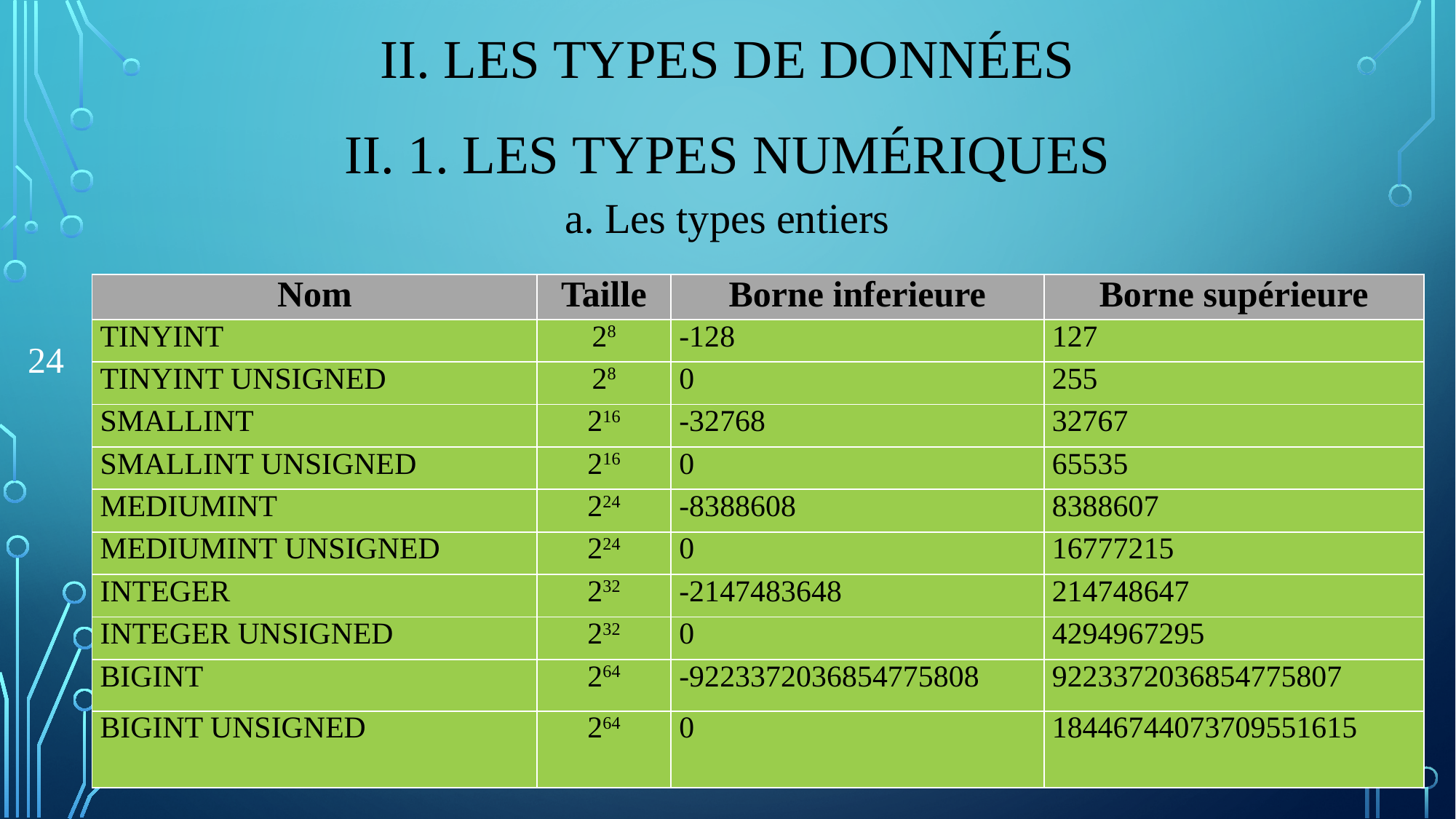

# II. LES types de données
II. 1. Les types numériques
a. Les types entiers
| Nom | Taille | Borne inferieure | Borne supérieure |
| --- | --- | --- | --- |
| TINYINT | 28 | -128 | 127 |
| TINYINT UNSIGNED | 28 | 0 | 255 |
| SMALLINT | 216 | -32768 | 32767 |
| SMALLINT UNSIGNED | 216 | 0 | 65535 |
| MEDIUMINT | 224 | -8388608 | 8388607 |
| MEDIUMINT UNSIGNED | 224 | 0 | 16777215 |
| INTEGER | 232 | -2147483648 | 214748647 |
| INTEGER UNSIGNED | 232 | 0 | 4294967295 |
| BIGINT | 264 | -9223372036854775808 | 9223372036854775807 |
| BIGINT UNSIGNED | 264 | 0 | 18446744073709551615 |
24